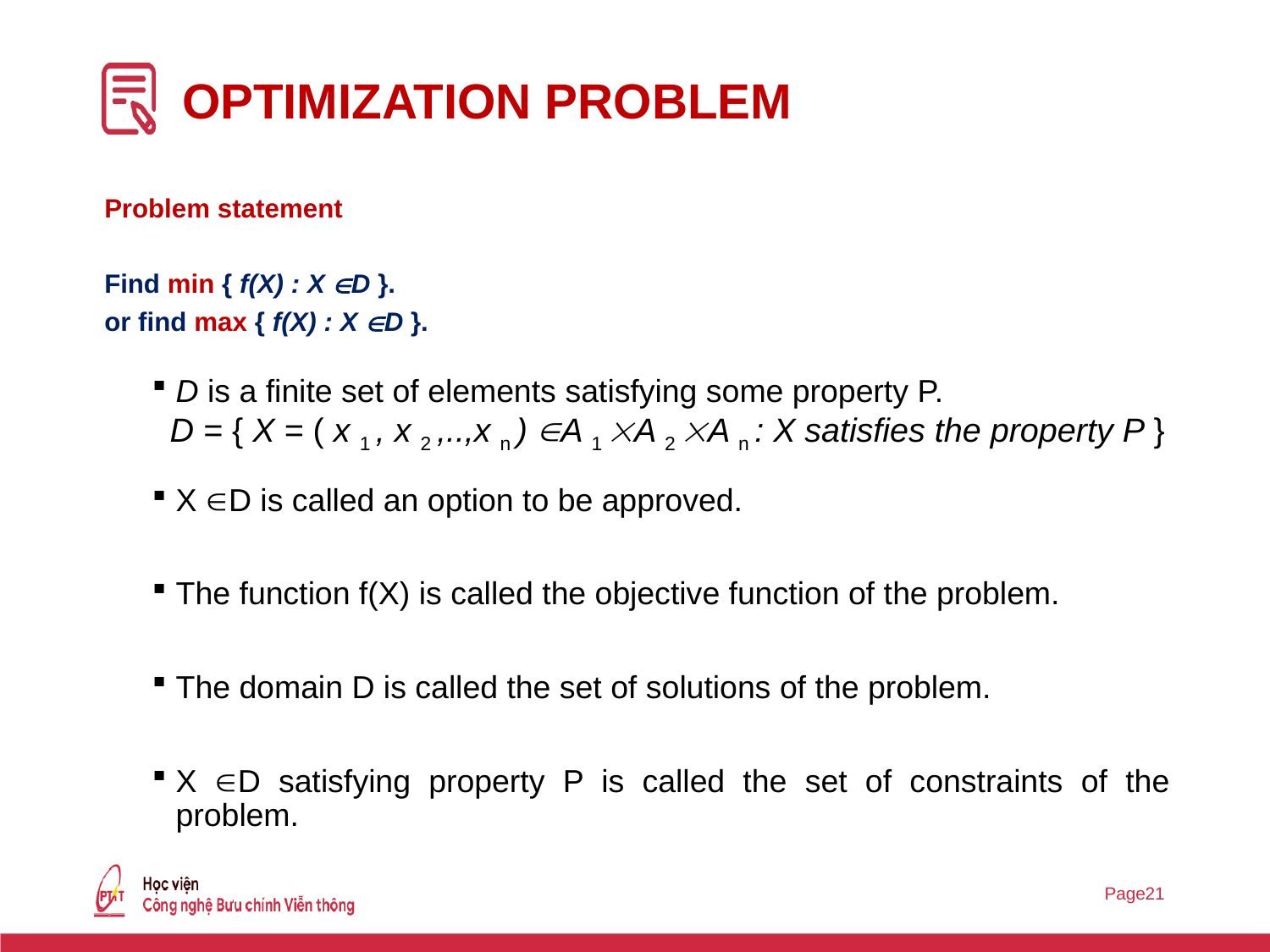

# OPTIMIZATION PROBLEM
Problem statement

Find min { f(X) : X ∈D }.
or find max { f(X) : X ∈D }.

D is a finite set of elements satisfying some property P.
  D = { X = ( x 1 , x 2 ,..,x n ) ∈A 1 ×A 2 ×A n : X satisfies the property P }

X ∈D is called an option to be approved.

The function f(X) is called the objective function of the problem.

The domain D is called the set of solutions of the problem.

X ∈D satisfying property P is called the set of constraints of the problem.